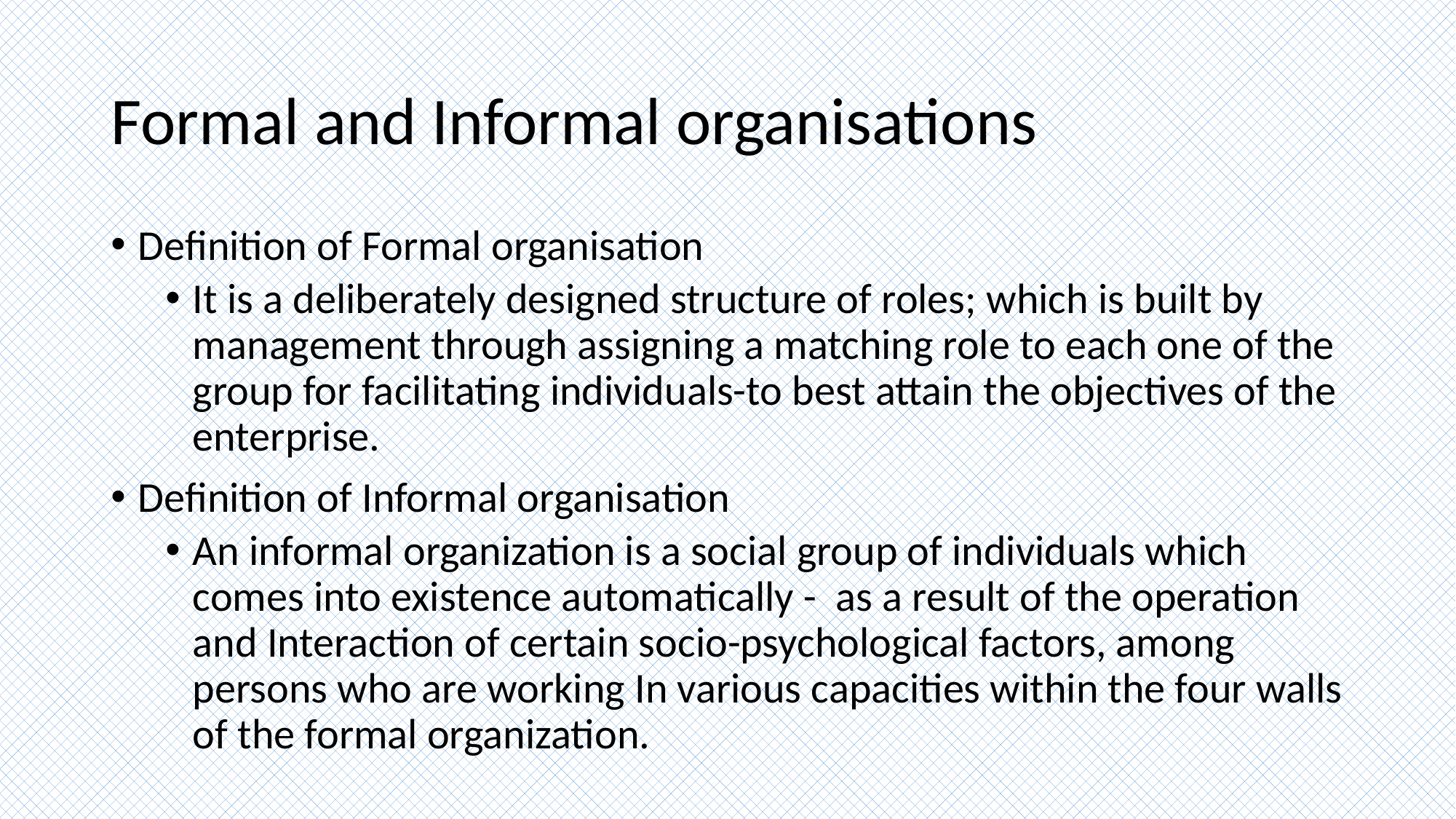

# Formal and Informal organisations
Definition of Formal organisation
It is a deliberately designed structure of roles; which is built by management through assigning a matching role to each one of the group for facilitating individuals-to best attain the objectives of the enterprise.
Definition of Informal organisation
An informal organization is a social group of individuals which comes into existence automatically -  as a result of the operation and Interaction of certain socio-psychological factors, among persons who are working In various capacities within the four walls of the formal organization.